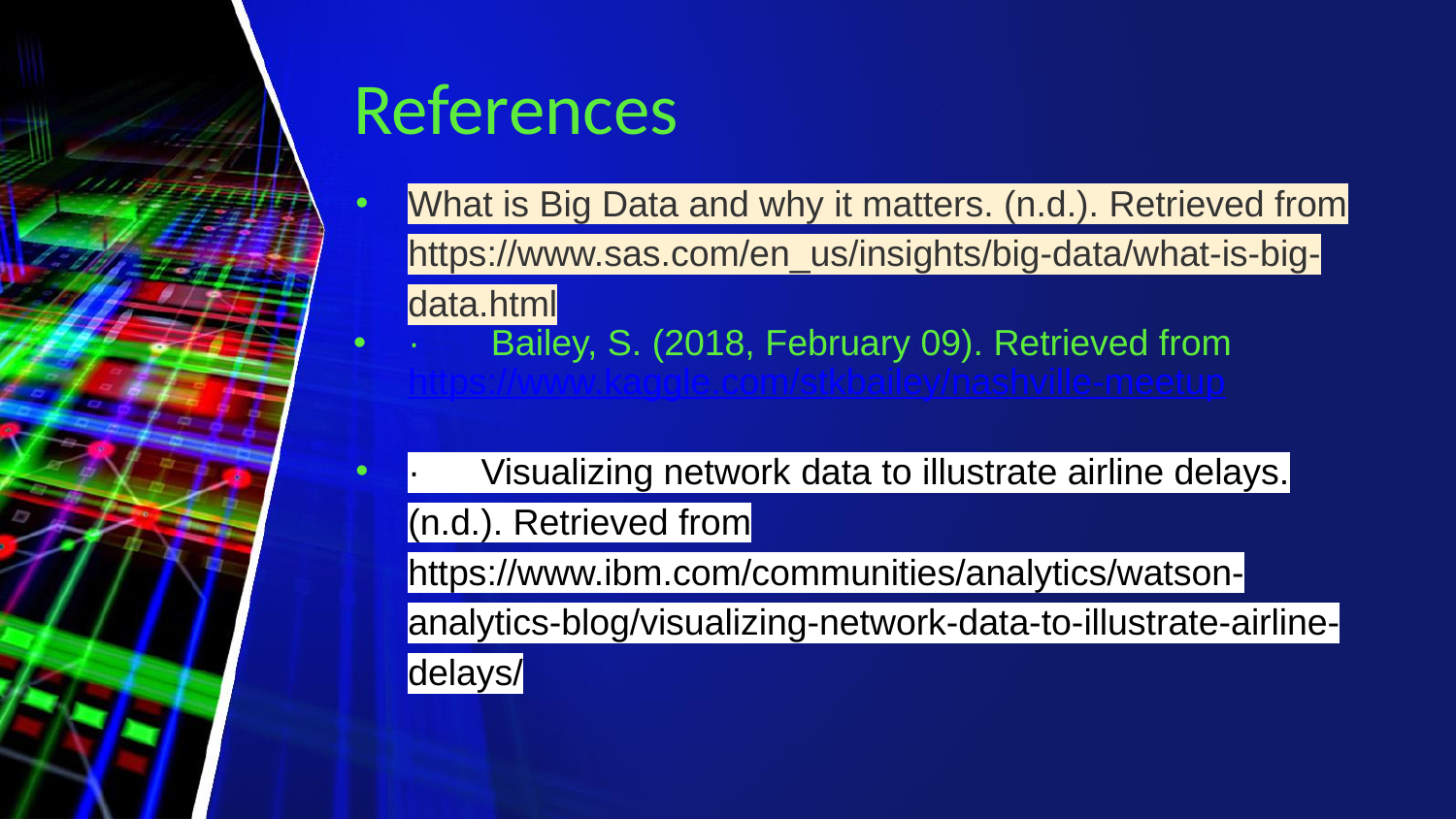

# References
What is Big Data and why it matters. (n.d.). Retrieved from https://www.sas.com/en_us/insights/big-data/what-is-big-data.html
·       Bailey, S. (2018, February 09). Retrieved from https://www.kaggle.com/stkbailey/nashville-meetup

·      Visualizing network data to illustrate airline delays. (n.d.). Retrieved from https://www.ibm.com/communities/analytics/watson-analytics-blog/visualizing-network-data-to-illustrate-airline-delays/